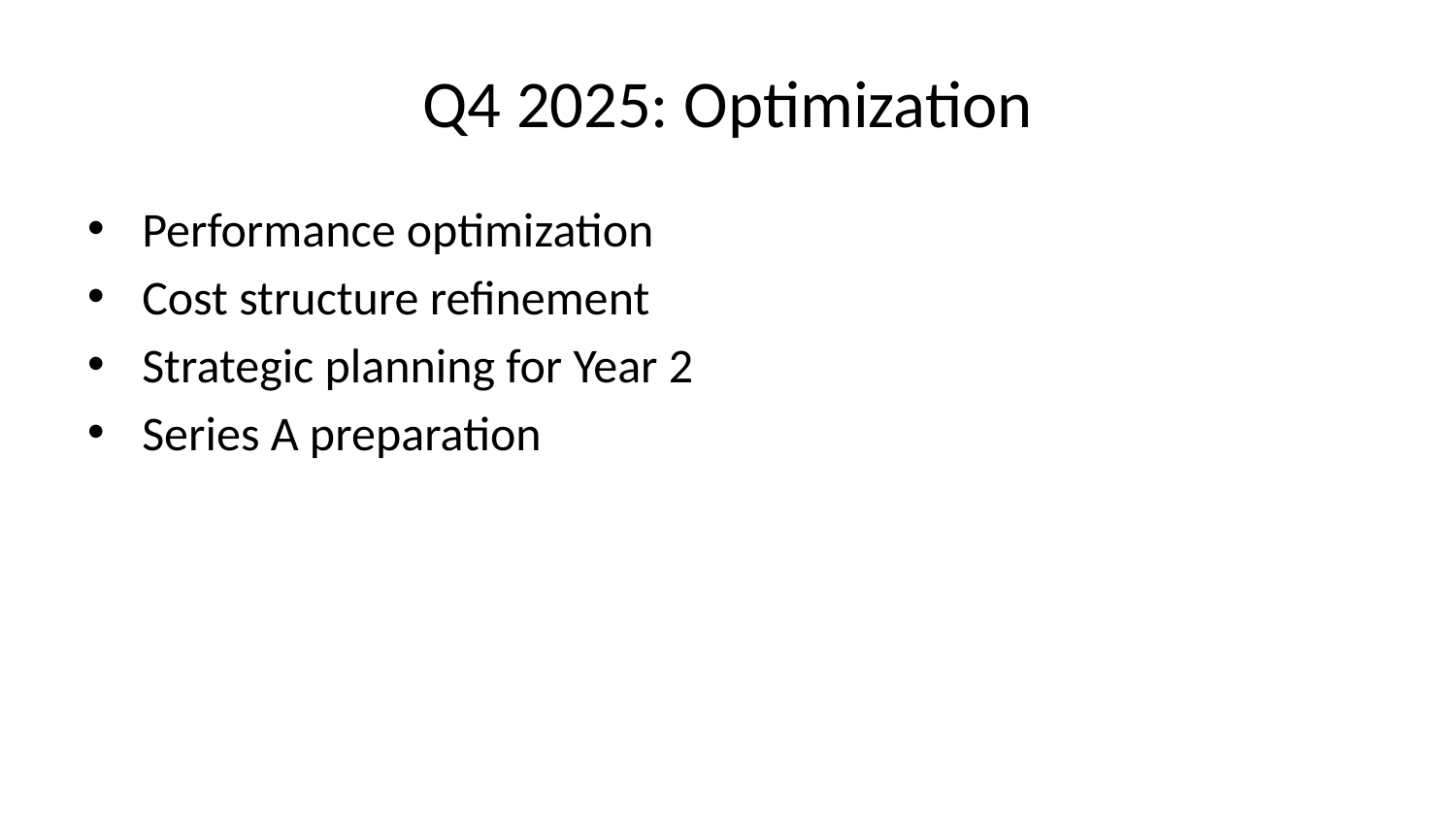

# Q4 2025: Optimization
Performance optimization
Cost structure refinement
Strategic planning for Year 2
Series A preparation